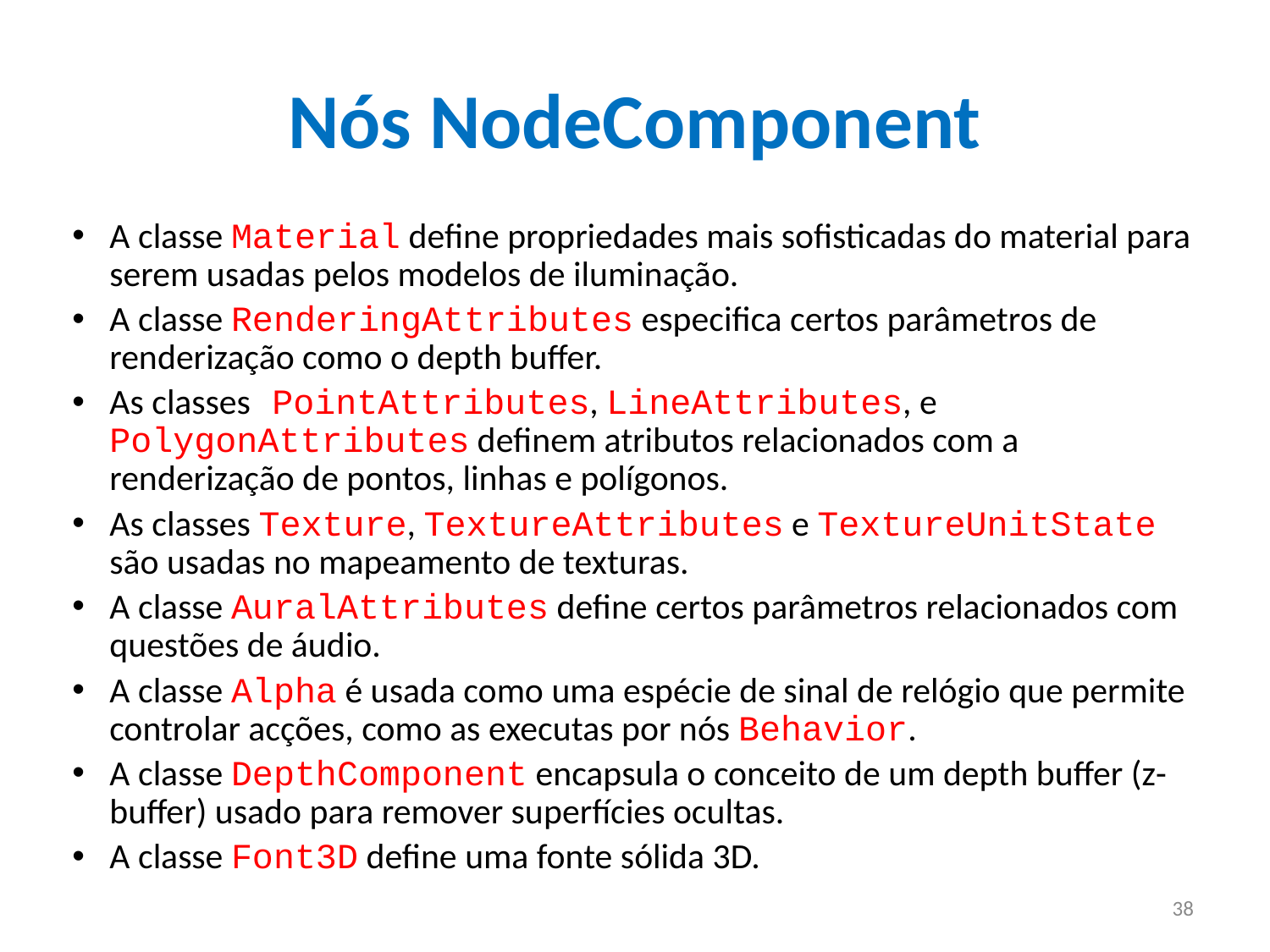

# Nós NodeComponent
A classe Material define propriedades mais sofisticadas do material para serem usadas pelos modelos de iluminação.
A classe RenderingAttributes especifica certos parâmetros de renderização como o depth buffer.
As classes PointAttributes, LineAttributes, e PolygonAttributes definem atributos relacionados com a renderização de pontos, linhas e polígonos.
As classes Texture, TextureAttributes e TextureUnitState são usadas no mapeamento de texturas.
A classe AuralAttributes define certos parâmetros relacionados com questões de áudio.
A classe Alpha é usada como uma espécie de sinal de relógio que permite controlar acções, como as executas por nós Behavior.
A classe DepthComponent encapsula o conceito de um depth buffer (z-buffer) usado para remover superfícies ocultas.
A classe Font3D define uma fonte sólida 3D.
38